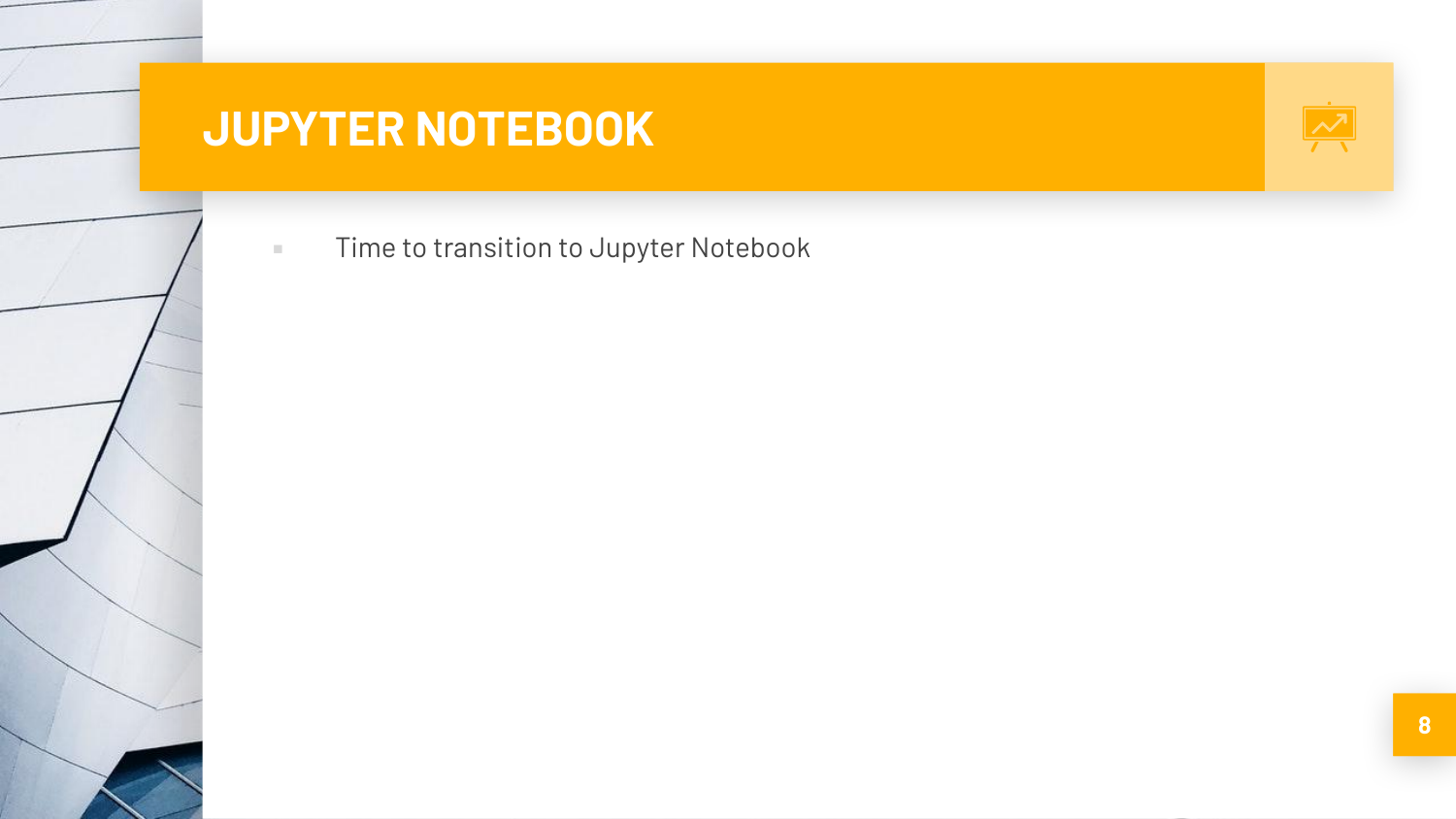

# JUPYTER NOTEBOOK

Time to transition to Jupyter Notebook
8